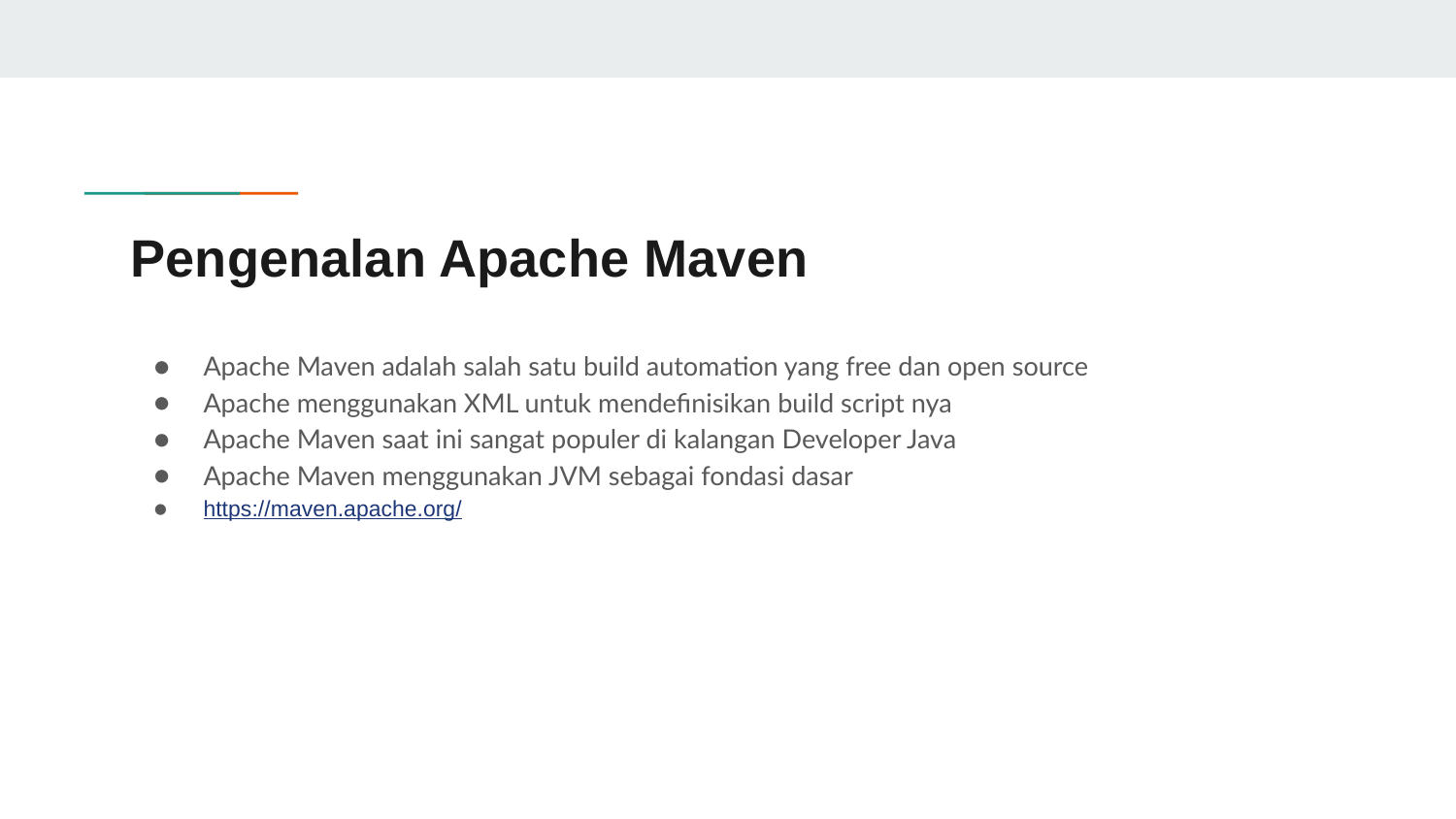

# Pengenalan Apache Maven
Apache Maven adalah salah satu build automation yang free dan open source
Apache menggunakan XML untuk mendefinisikan build script nya
Apache Maven saat ini sangat populer di kalangan Developer Java
Apache Maven menggunakan JVM sebagai fondasi dasar
https://maven.apache.org/